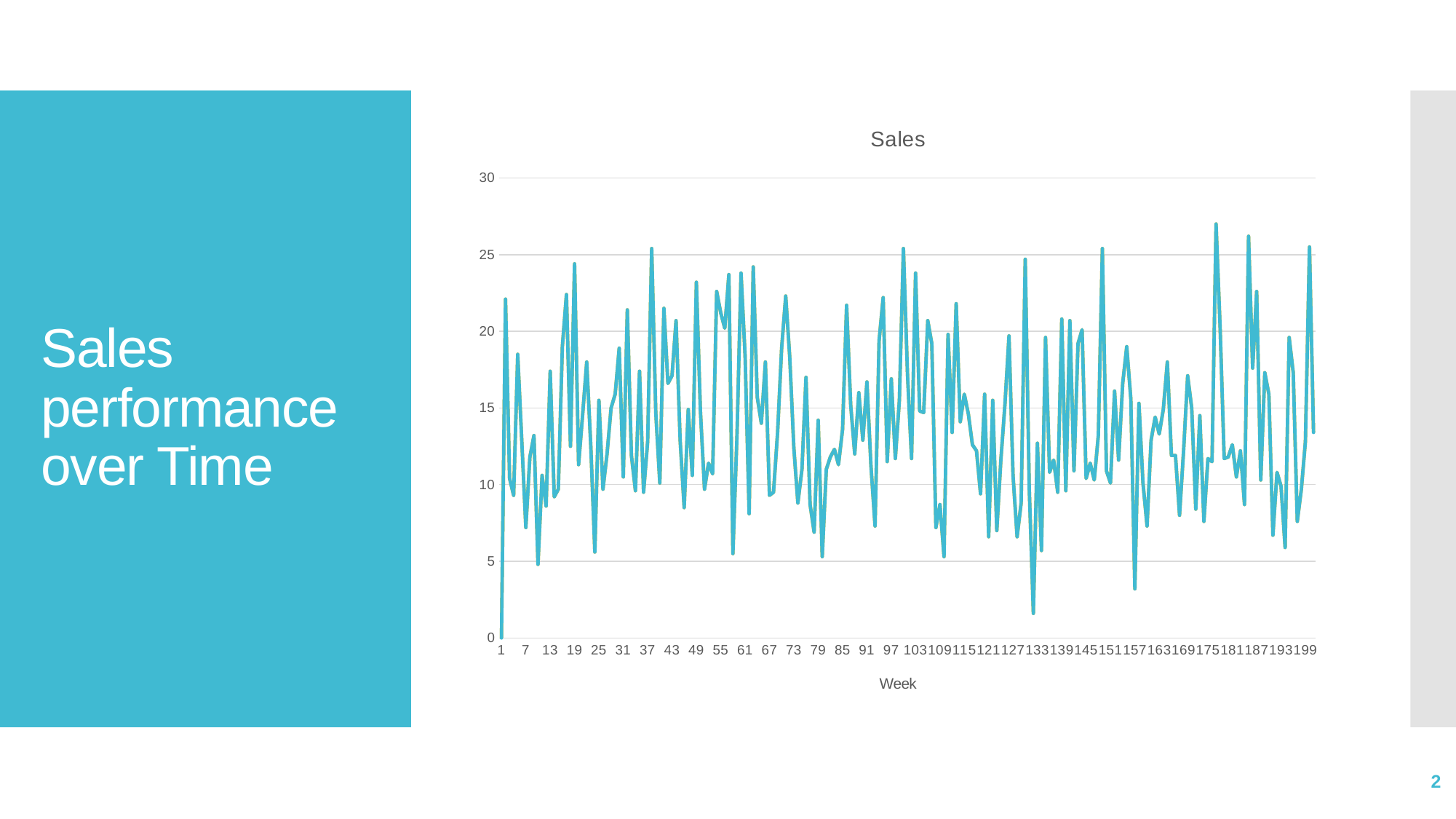

### Chart: Sales

| Category |  |  |
|---|---|---|
# Sales performance over Time
2